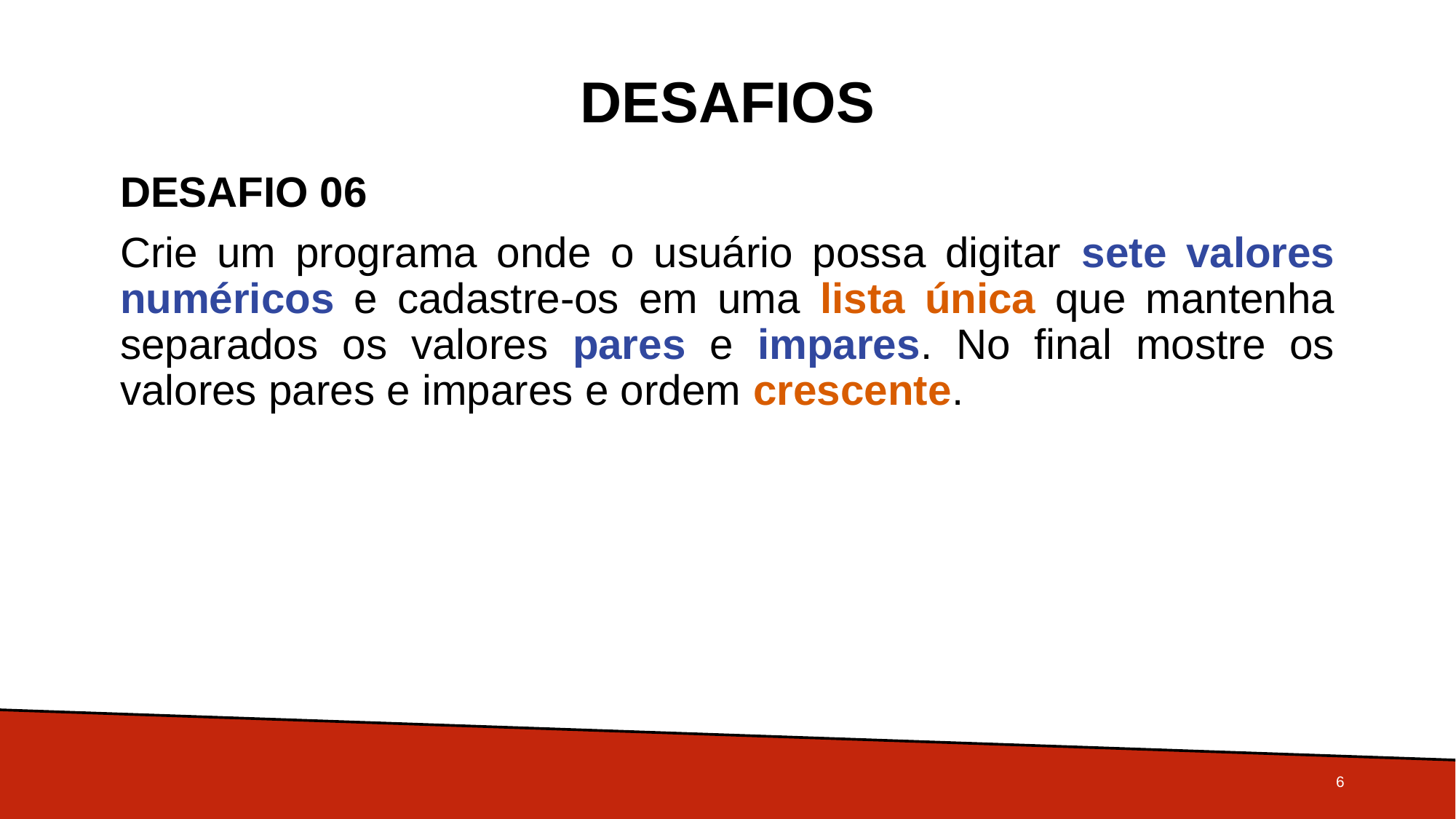

# Desafios
DESAFIO 06
Crie um programa onde o usuário possa digitar sete valores numéricos e cadastre-os em uma lista única que mantenha separados os valores pares e impares. No final mostre os valores pares e impares e ordem crescente.
6